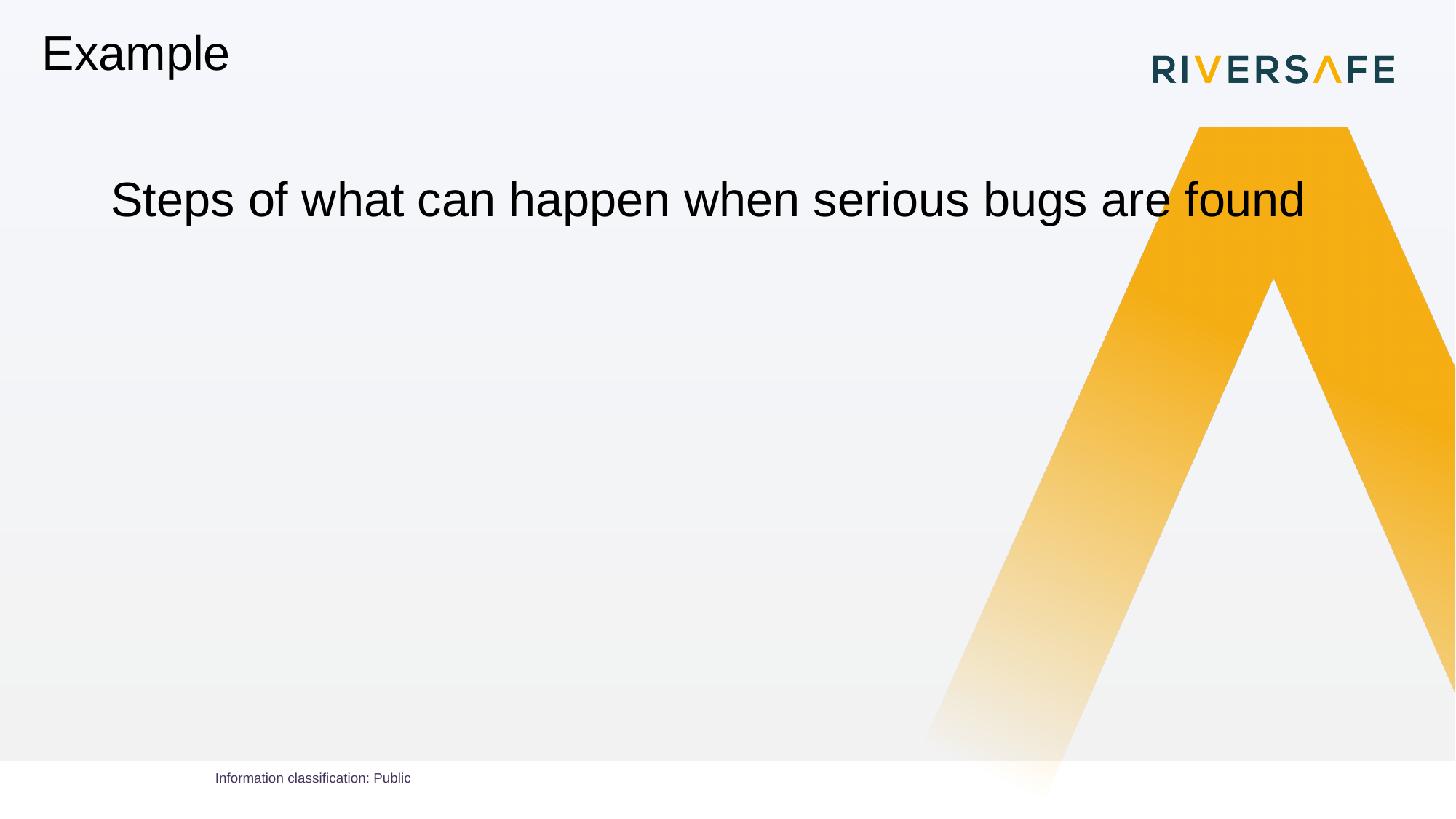

FOR INTERNAL USE ONLY
# Example
Steps of what can happen when serious bugs are found
Information classiﬁcation: Public